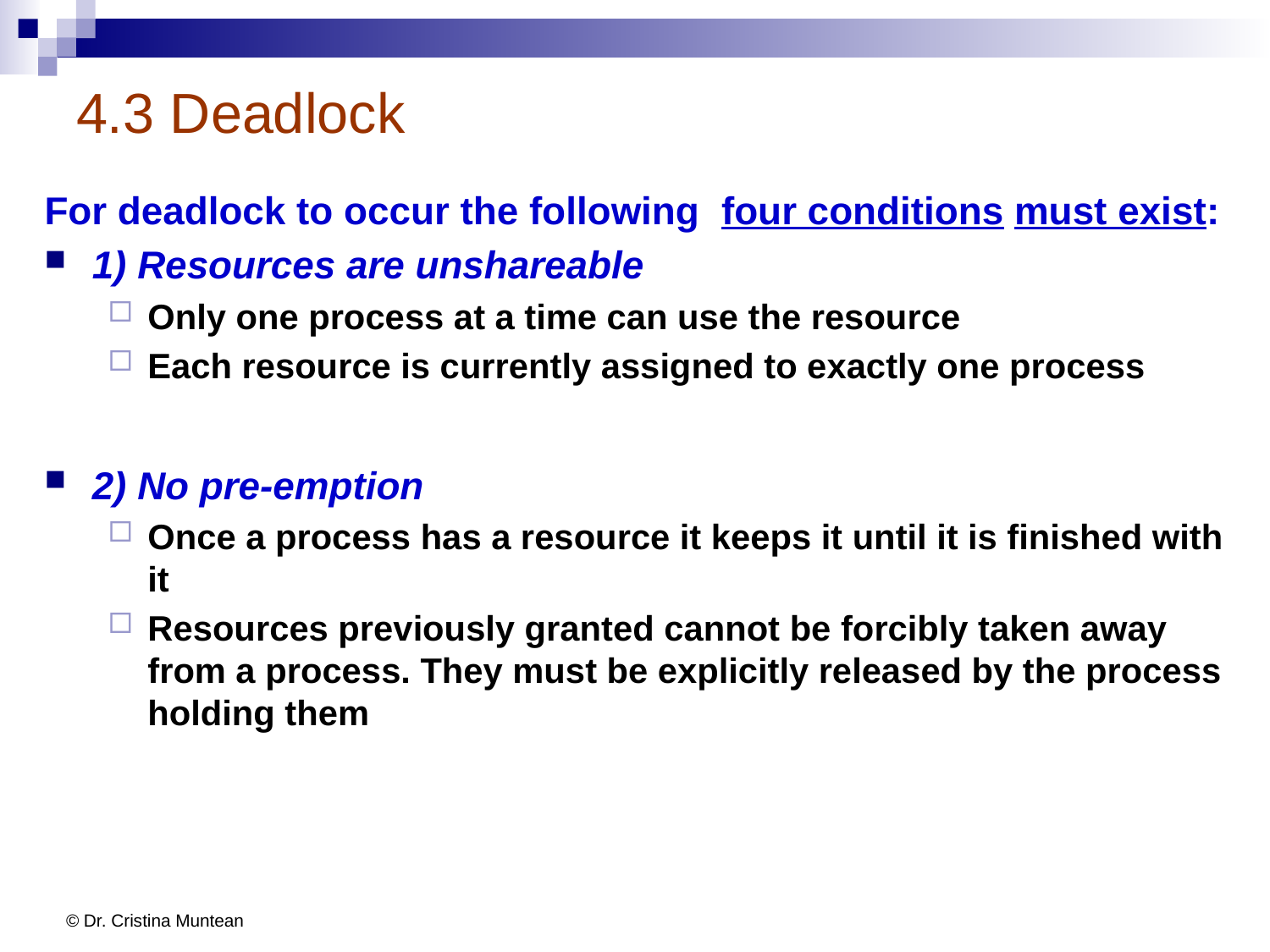

# 4.3 Deadlock
For deadlock to occur the following  four conditions must exist:
1) Resources are unshareable
Only one process at a time can use the resource
Each resource is currently assigned to exactly one process

2) No pre-emption
Once a process has a resource it keeps it until it is finished with it
Resources previously granted cannot be forcibly taken away from a process. They must be explicitly released by the process holding them